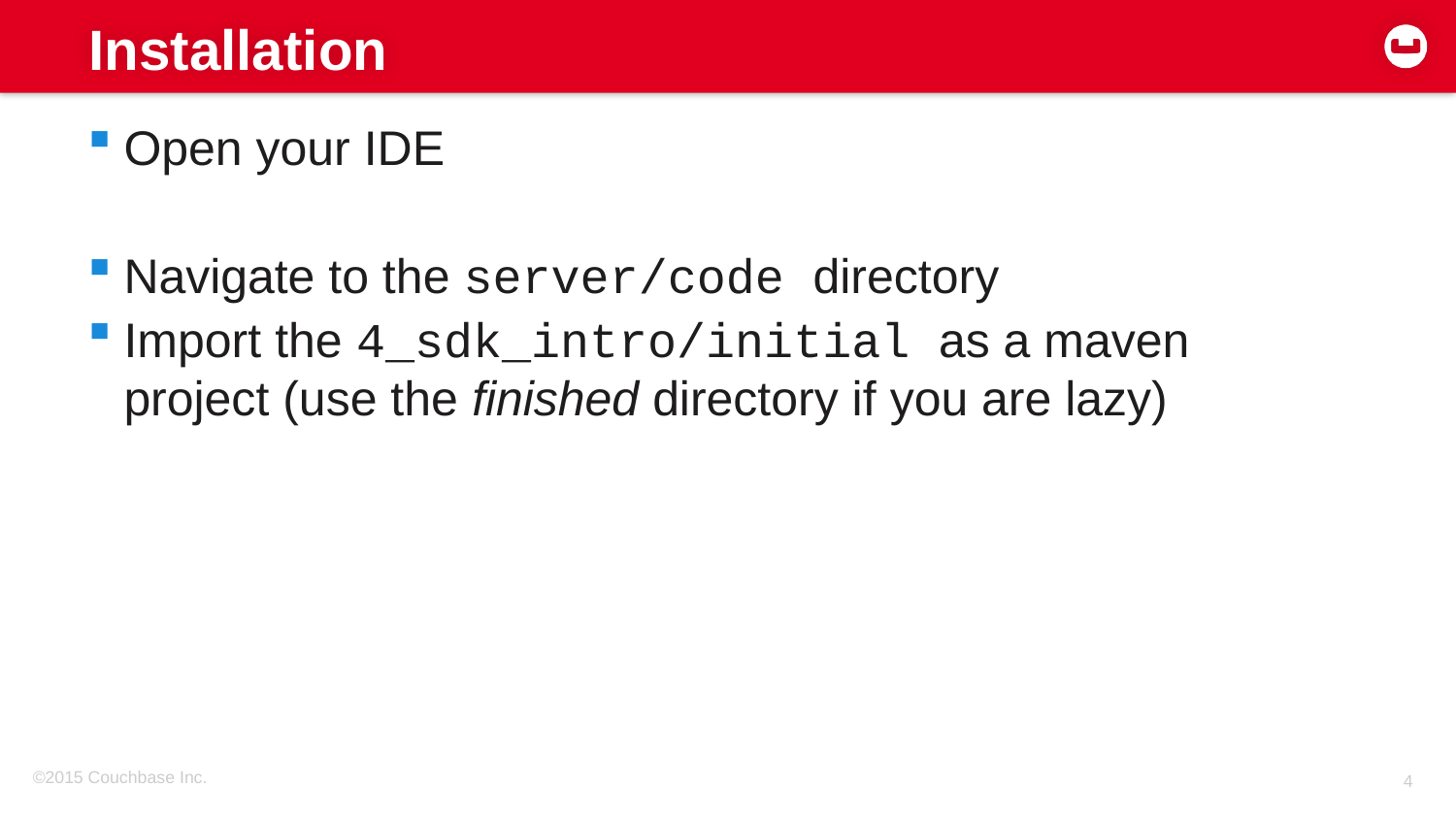

# Installation
Open your IDE

Navigate to the server/code directory
Import the 4_sdk_intro/initial as a maven project (use the finished directory if you are lazy)